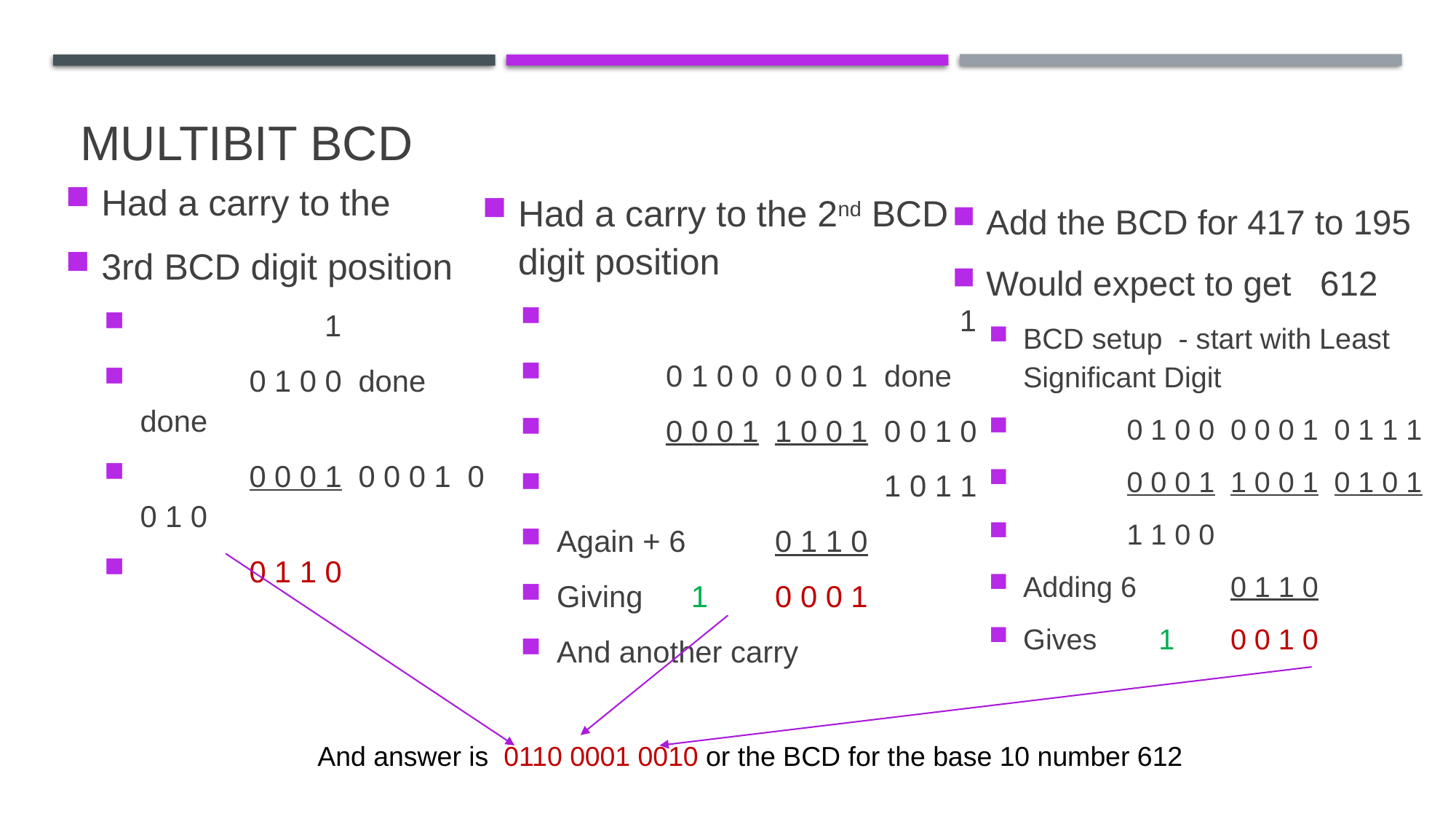

# Multibit BCD
Add the BCD for 417 to 195
Would expect to get   612
BCD setup  - start with Least Significant Digit
  	0 1 0 0	0 0 0 1	0 1 1 1
  	0 0 0 1	1 0 0 1	0 1 0 1
  					1 1 0 0
Adding 6			0 1 1 0
Gives			    1	0 0 1 0
Had a carry to the
3rd BCD digit position
  	         1
 	0 1 0 0	done	done
  	0 0 0 1	0 0 0 1	0 0 1 0
 	0 1 1 0

Had a carry to the 2nd BCD digit position
  			         1
 	0 1 0 0	0 0 0 1	done
  	0 0 0 1	1 0 0 1	0 0 1 0
 			1 0 1 1
Again + 6	0 1 1 0
Giving	   1 	0 0 0 1
And another carry
And answer is  0110 0001 0010 or the BCD for the base 10 number 612